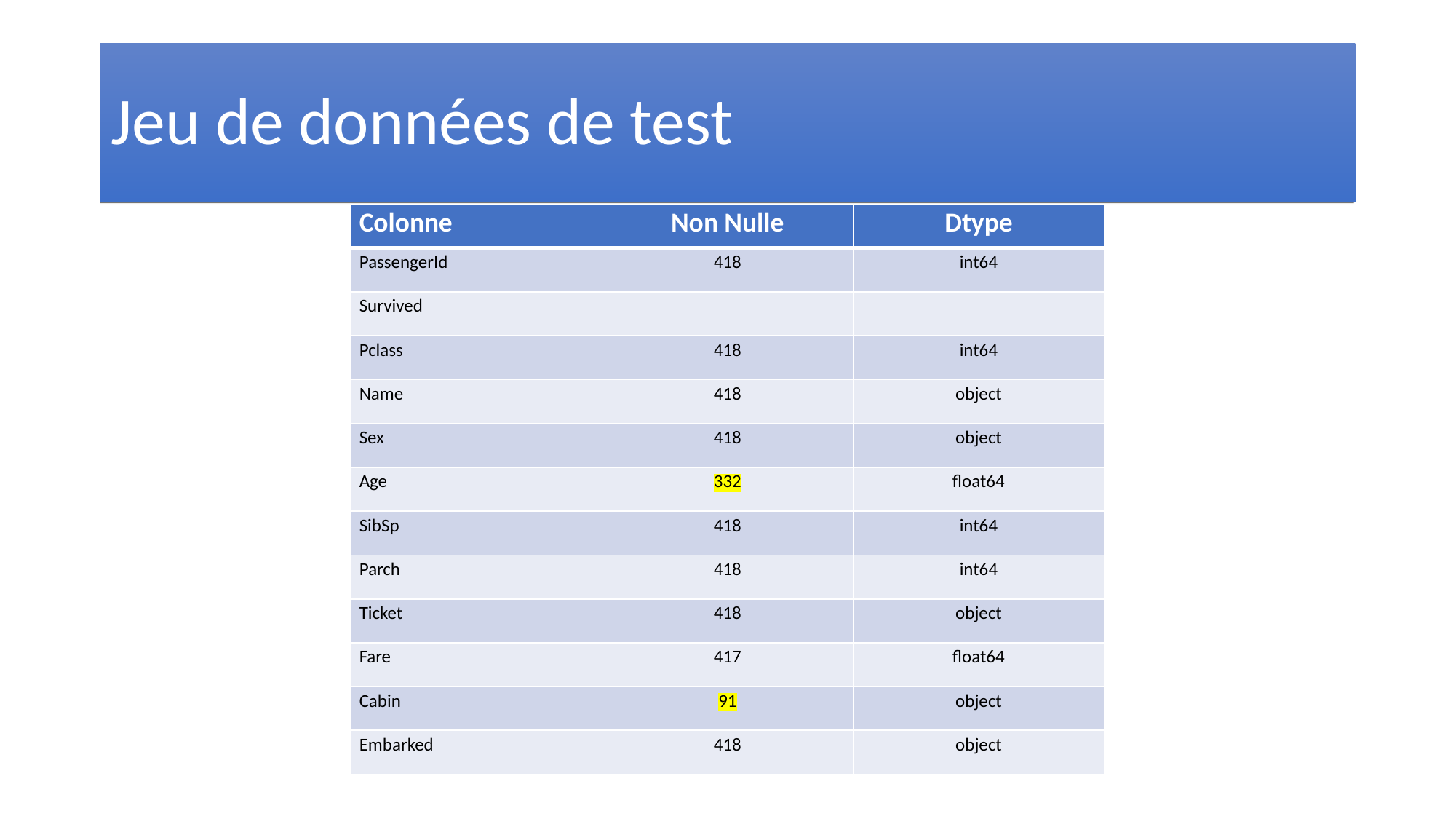

Jeu de données de test
| Colonne | Non Nulle | Dtype |
| --- | --- | --- |
| PassengerId | 418 | int64 |
| Survived |  |  |
| Pclass | 418 | int64 |
| Name | 418 | object |
| Sex | 418 | object |
| Age | 332 | float64 |
| SibSp | 418 | int64 |
| Parch | 418 | int64 |
| Ticket | 418 | object |
| Fare | 417 | float64 |
| Cabin | 91 | object |
| Embarked | 418 | object |